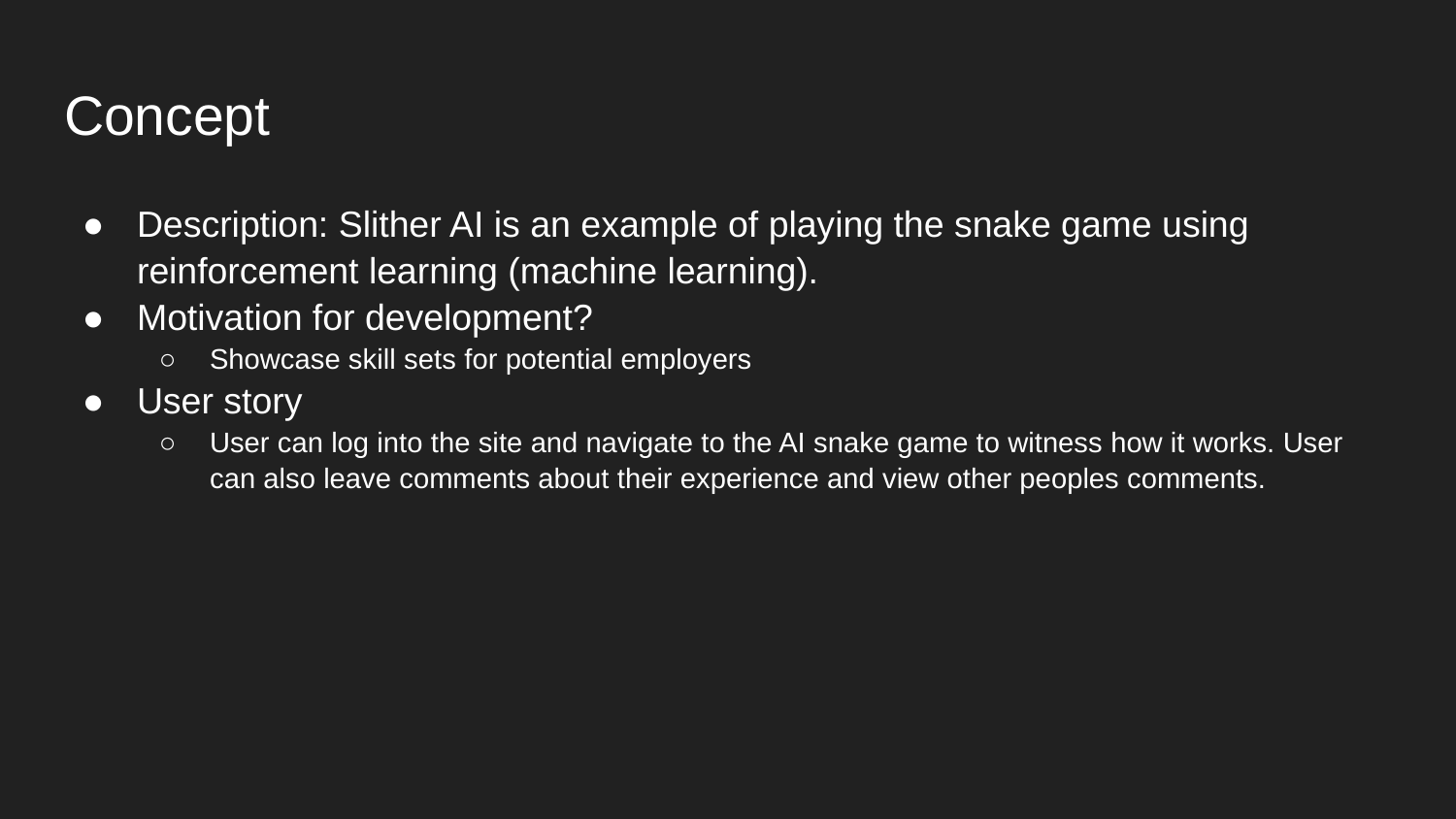

# Concept
Description: Slither AI is an example of playing the snake game using reinforcement learning (machine learning).
Motivation for development?
Showcase skill sets for potential employers
User story
User can log into the site and navigate to the AI snake game to witness how it works. User can also leave comments about their experience and view other peoples comments.